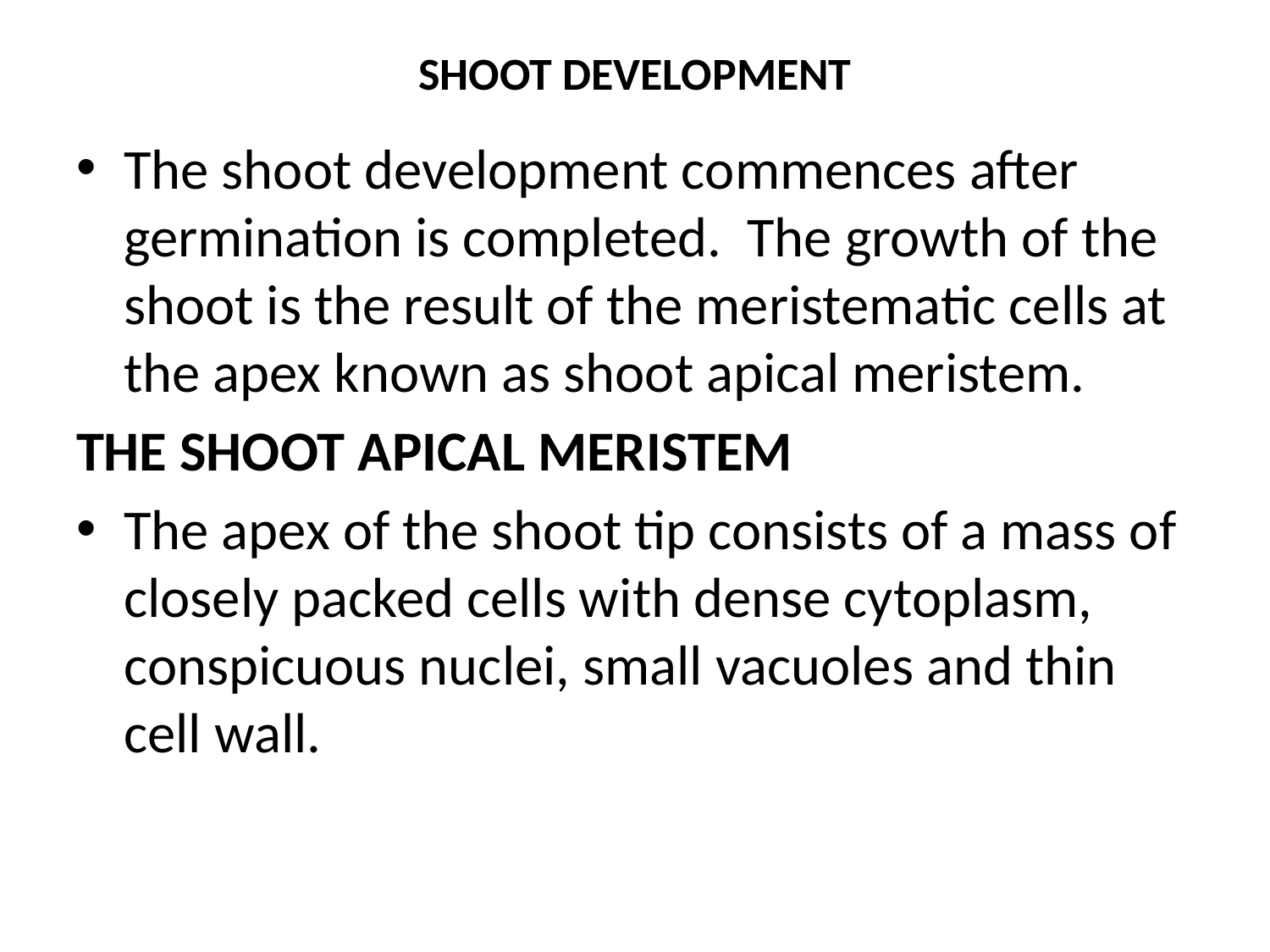

# SHOOT DEVELOPMENT
The shoot development commences after germination is completed.  The growth of the shoot is the result of the meristematic cells at the apex known as shoot apical meristem.
THE SHOOT APICAL MERISTEM
The apex of the shoot tip consists of a mass of closely packed cells with dense cytoplasm, conspicuous nuclei, small vacuoles and thin cell wall.